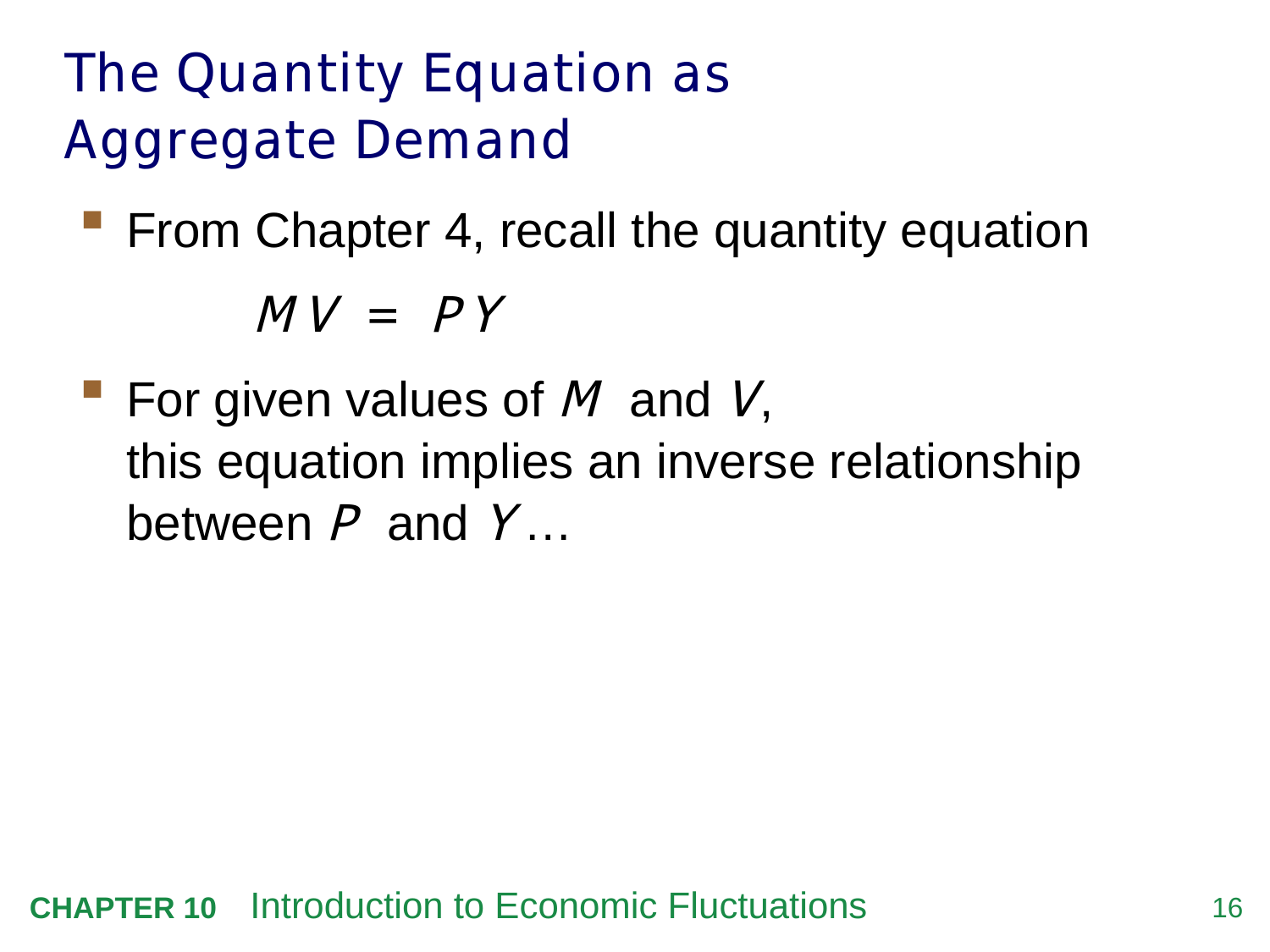

# The Quantity Equation as Aggregate Demand
From Chapter 4, recall the quantity equation
		M V  =  P Y
For given values of M  and V,
this equation implies an inverse relationship between P  and Y …